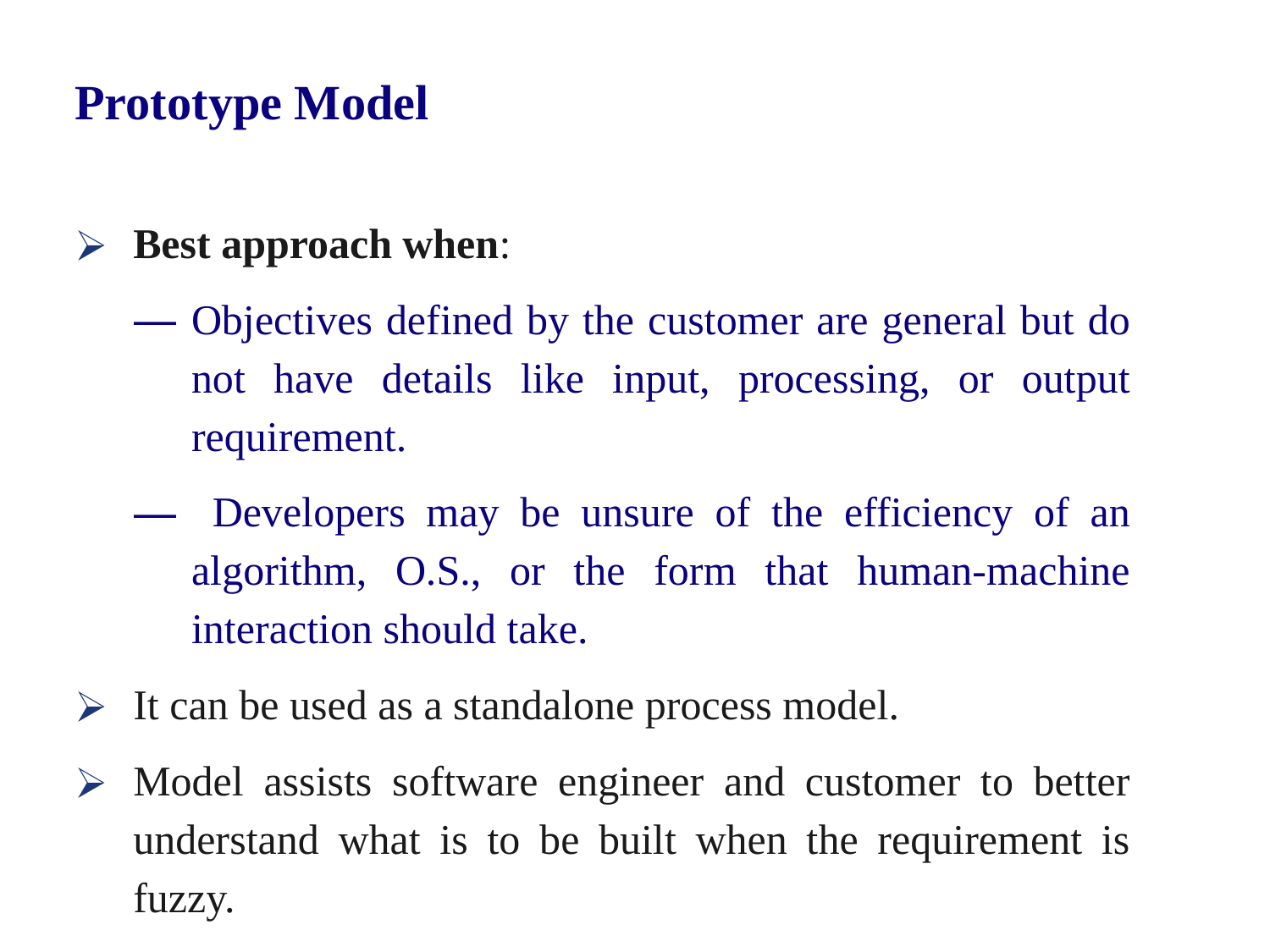

# Prototype Model
Best approach when:
Objectives defined by the customer are general but do not have details like input, processing, or output requirement.
 Developers may be unsure of the efficiency of an algorithm, O.S., or the form that human-machine interaction should take.
It can be used as a standalone process model.
Model assists software engineer and customer to better understand what is to be built when the requirement is fuzzy.